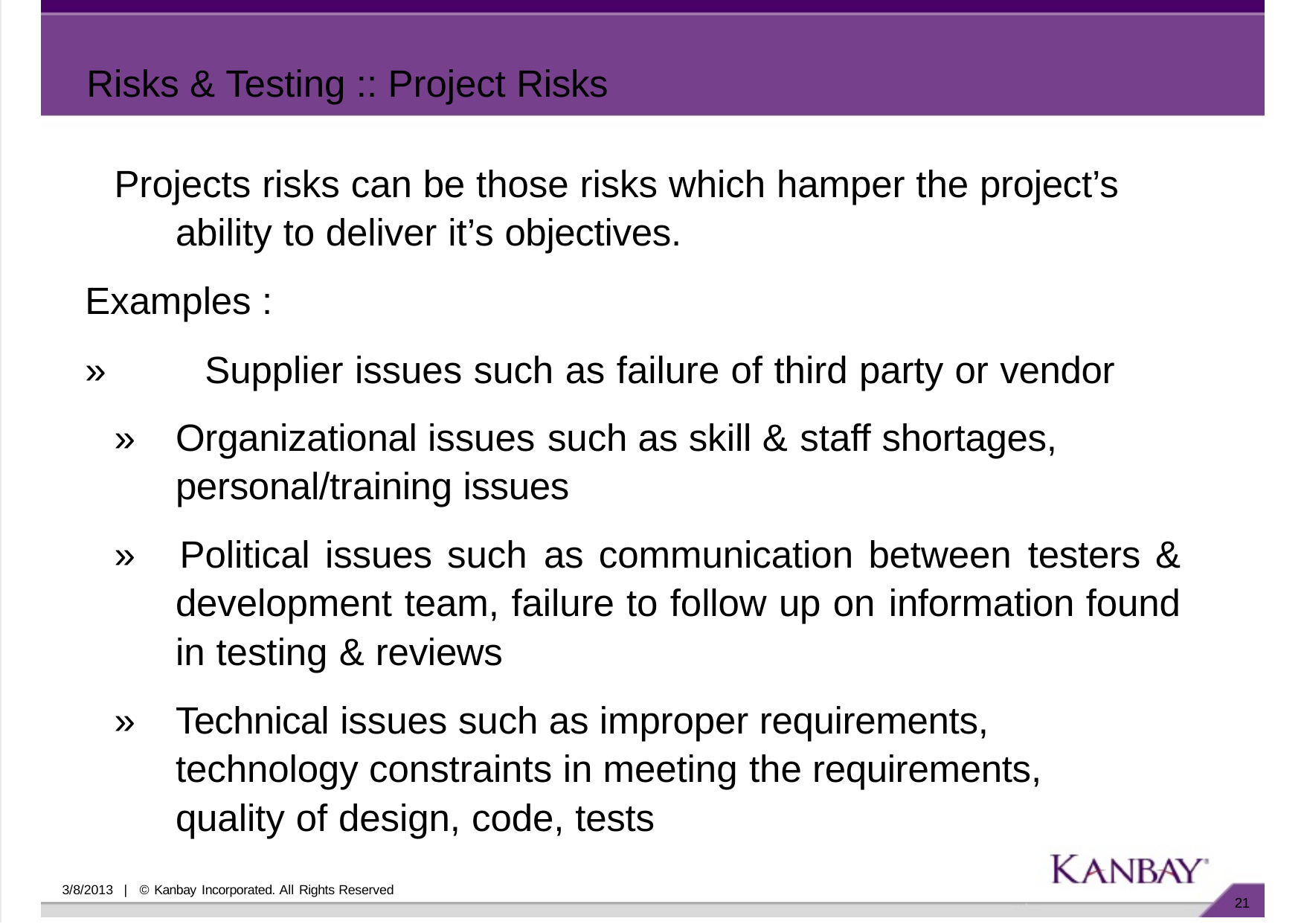

Risks & Testing :: Project Risks

Projects risks can be those risks which hamper the project’s ability to deliver it’s objectives.
Examples :
»	Supplier issues such as failure of third party or vendor
»	Organizational issues such as skill & staff shortages, personal/training issues
»  Political issues such as communication between testers & development team, failure to follow up on information found in testing & reviews
»	Technical issues such as improper requirements, technology constraints in meeting the requirements, quality of design, code, tests
3/8/2013 |  © Kanbay Incorporated. All Rights Reserved
21